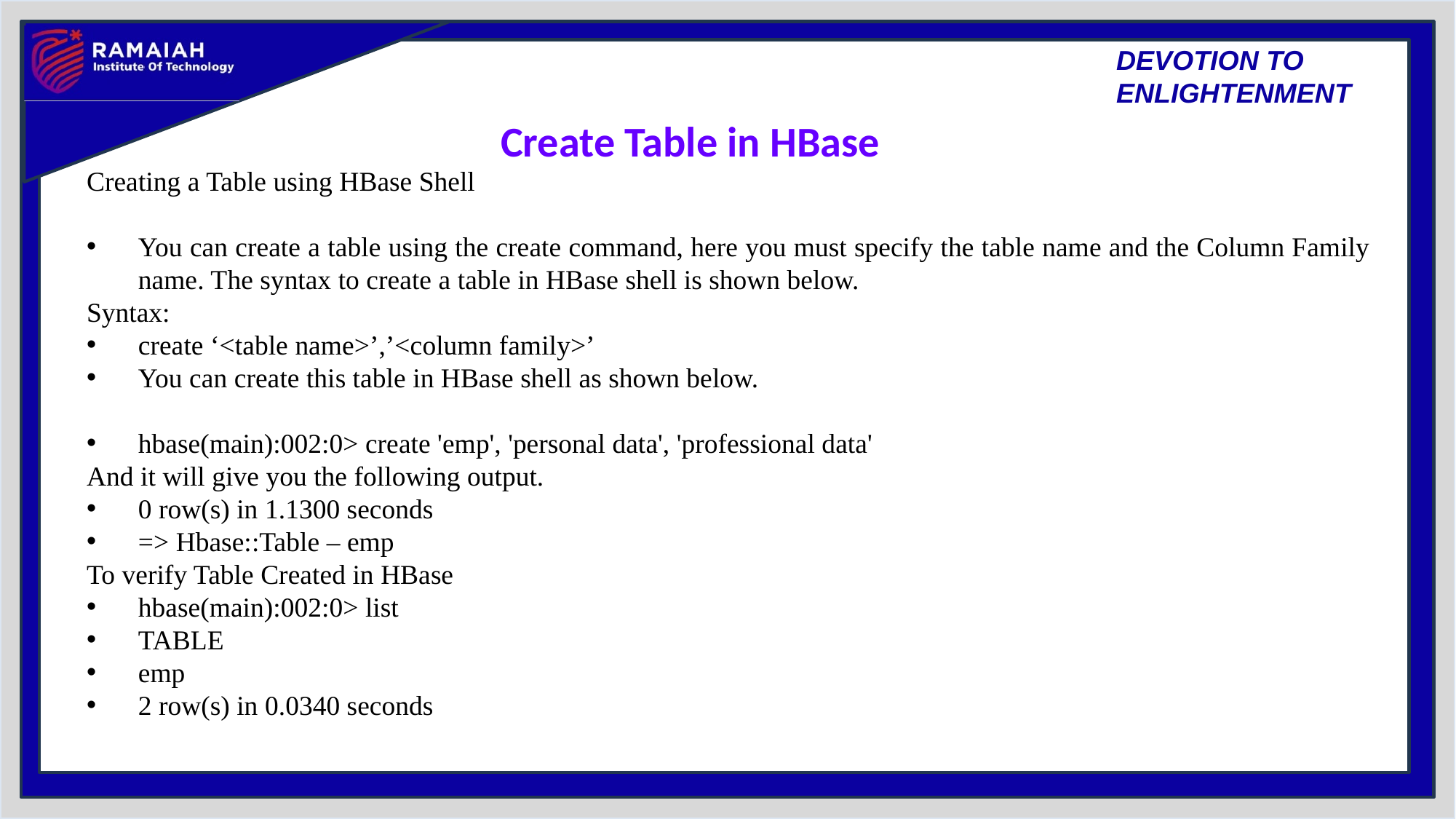

# Create Table in HBase
Creating a Table using HBase Shell

You can create a table using the create command, here you must specify the table name and the Column Family name. The syntax to create a table in HBase shell is shown below.
Syntax:
create ‘<table name>’,’<column family>’
You can create this table in HBase shell as shown below.

hbase(main):002:0> create 'emp', 'personal data', 'professional data'
And it will give you the following output.
0 row(s) in 1.1300 seconds
=> Hbase::Table – emp
To verify Table Created in HBase
hbase(main):002:0> list
TABLE
emp
2 row(s) in 0.0340 seconds